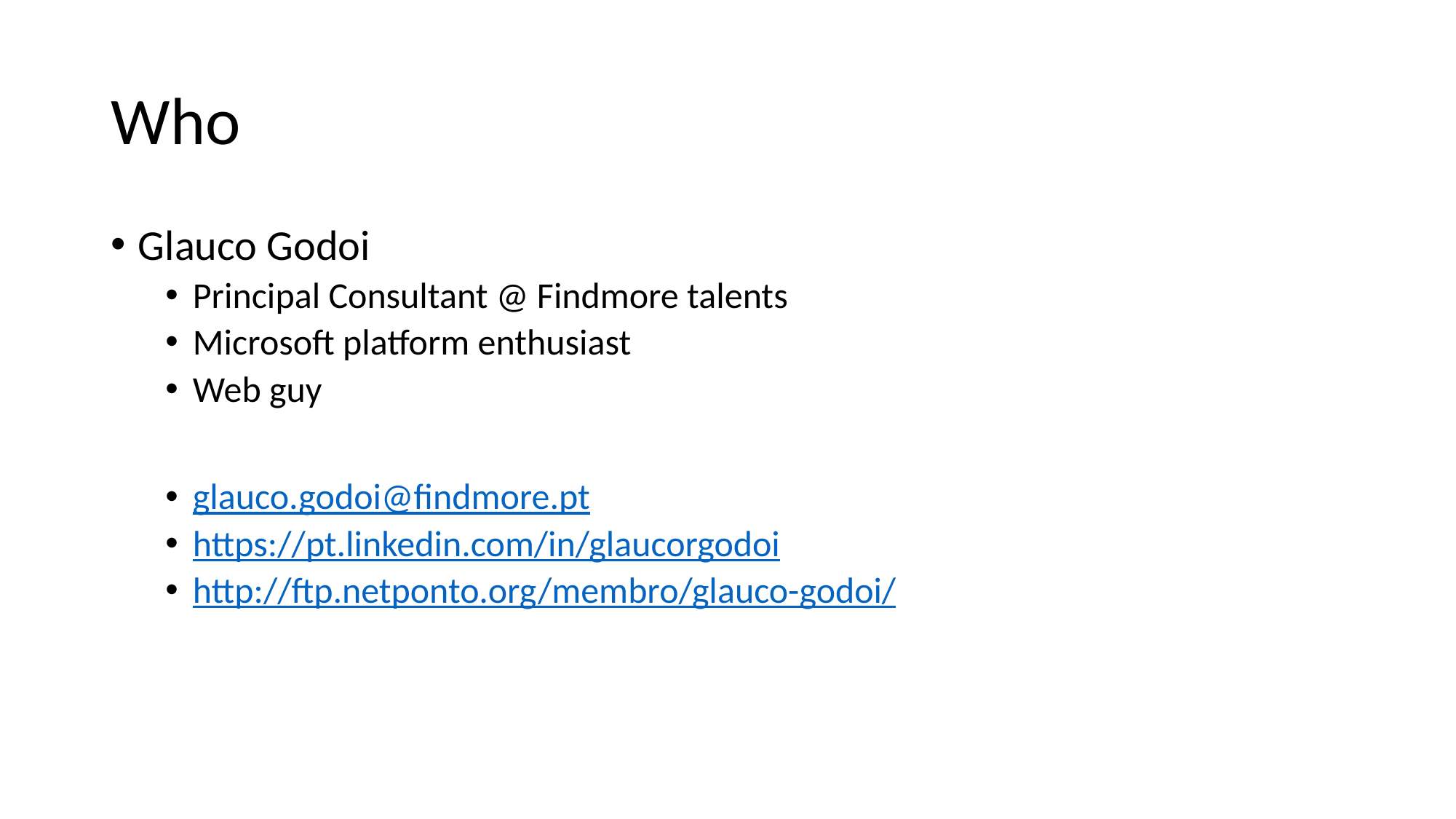

# Who
Glauco Godoi
Principal Consultant @ Findmore talents
Microsoft platform enthusiast
Web guy

glauco.godoi@findmore.pt
https://pt.linkedin.com/in/glaucorgodoi
http://ftp.netponto.org/membro/glauco-godoi/